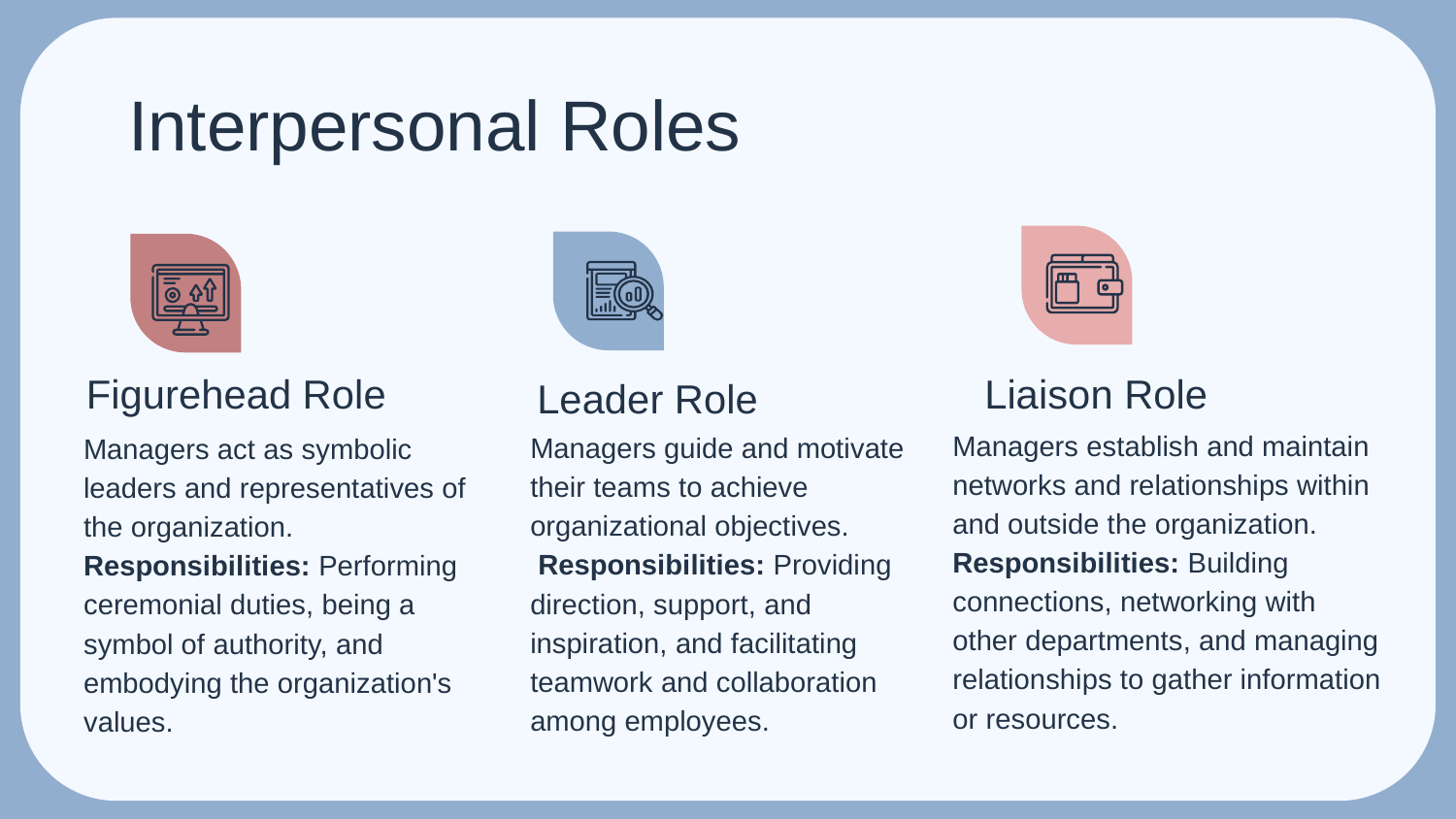

# Interpersonal Roles

Figurehead Role
Liaison Role
Leader Role
Managers establish and maintain networks and relationships within and outside the organization.
Responsibilities: Building connections, networking with other departments, and managing relationships to gather information or resources.
Managers guide and motivate their teams to achieve organizational objectives.
 Responsibilities: Providing direction, support, and inspiration, and facilitating teamwork and collaboration among employees.

Managers act as symbolic leaders and representatives of the organization.
Responsibilities: Performing ceremonial duties, being a symbol of authority, and embodying the organization's values.